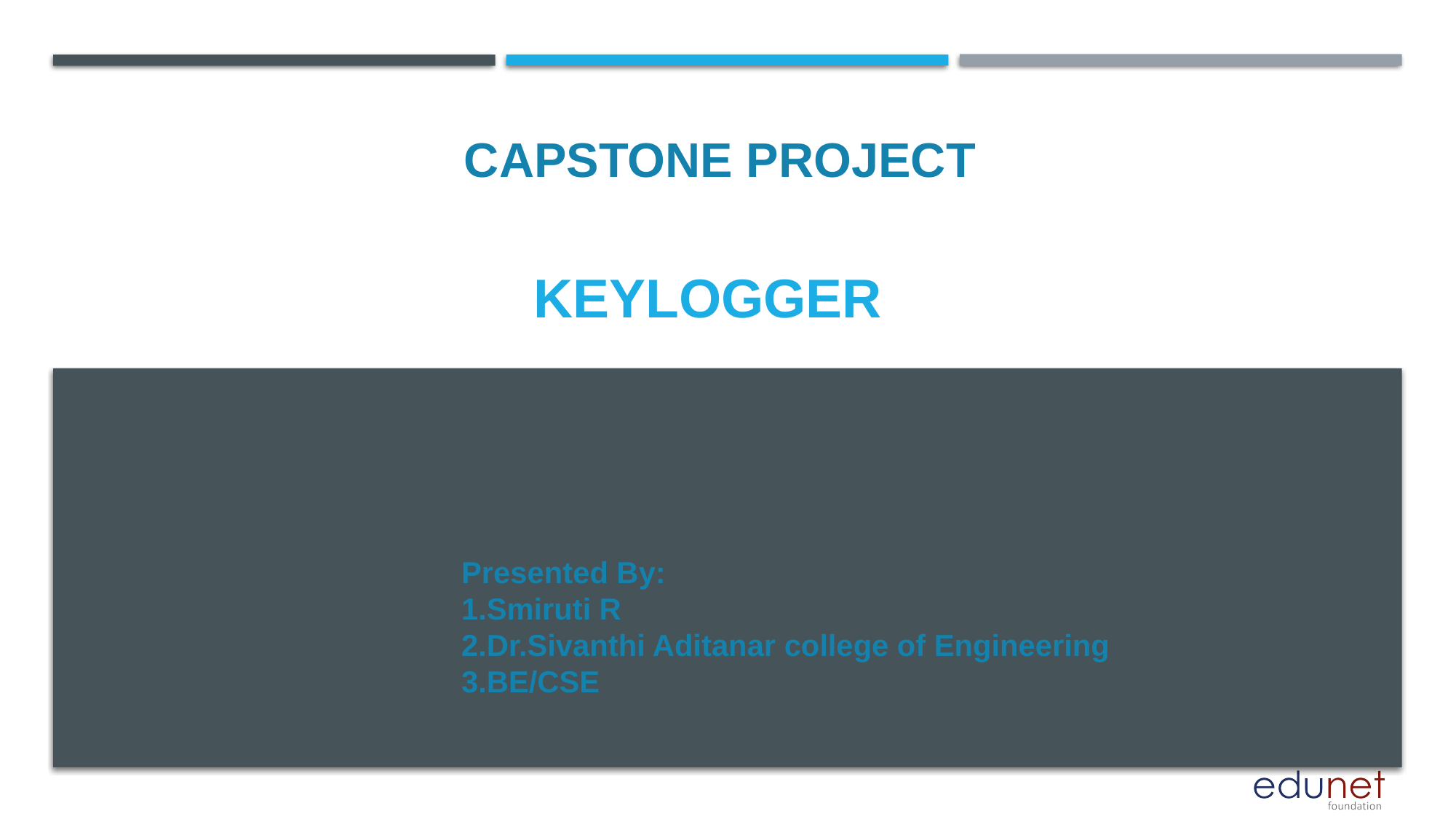

CAPSTONE PROJECT
# KEYLOGGER
Presented By:
1.Smiruti R
2.Dr.Sivanthi Aditanar college of Engineering
3.BE/CSE